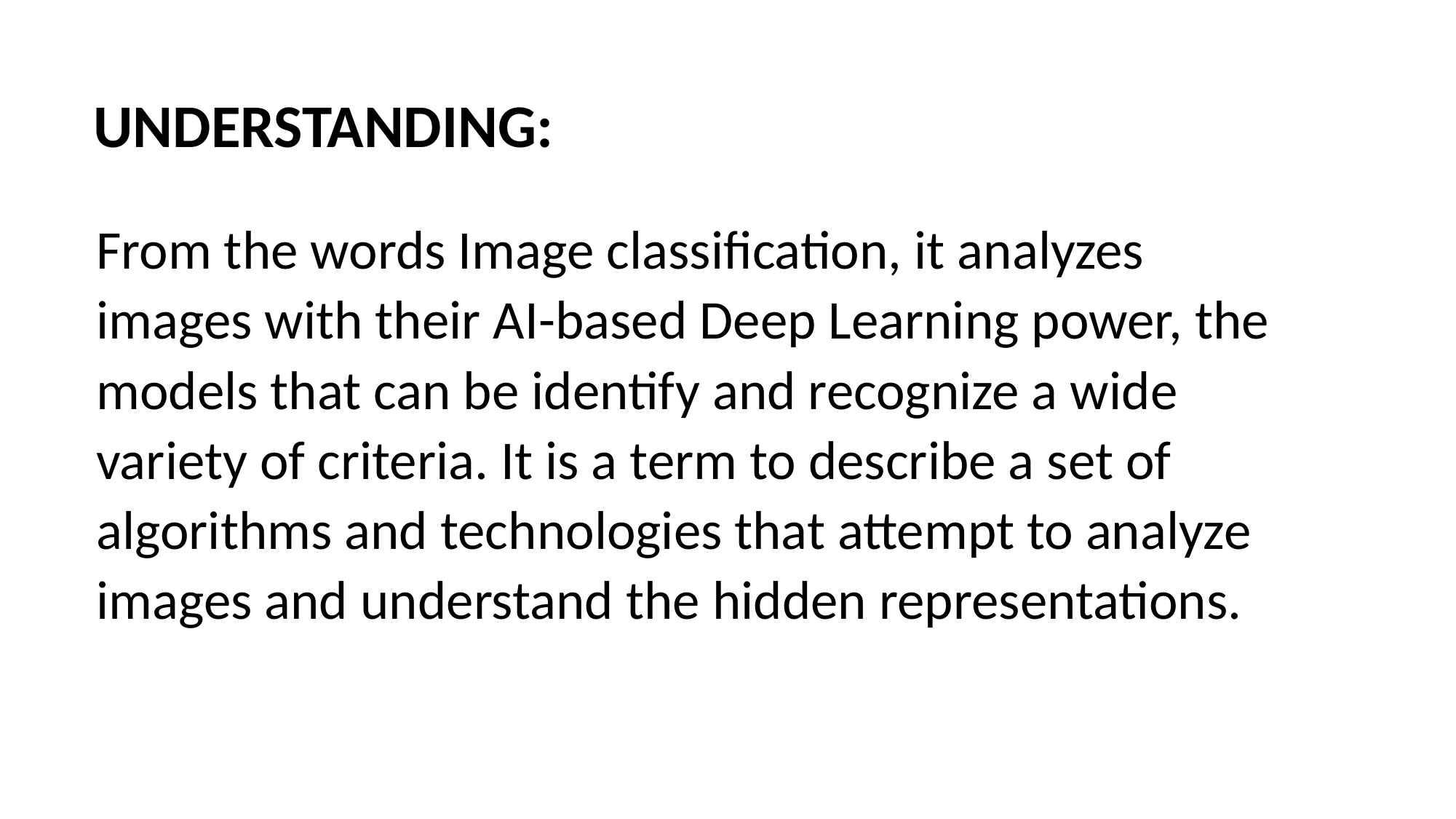

UNDERSTANDING:
From the words Image classification, it analyzes images with their AI-based Deep Learning power, the models that can be identify and recognize a wide variety of criteria. It is a term to describe a set of algorithms and technologies that attempt to analyze images and understand the hidden representations.